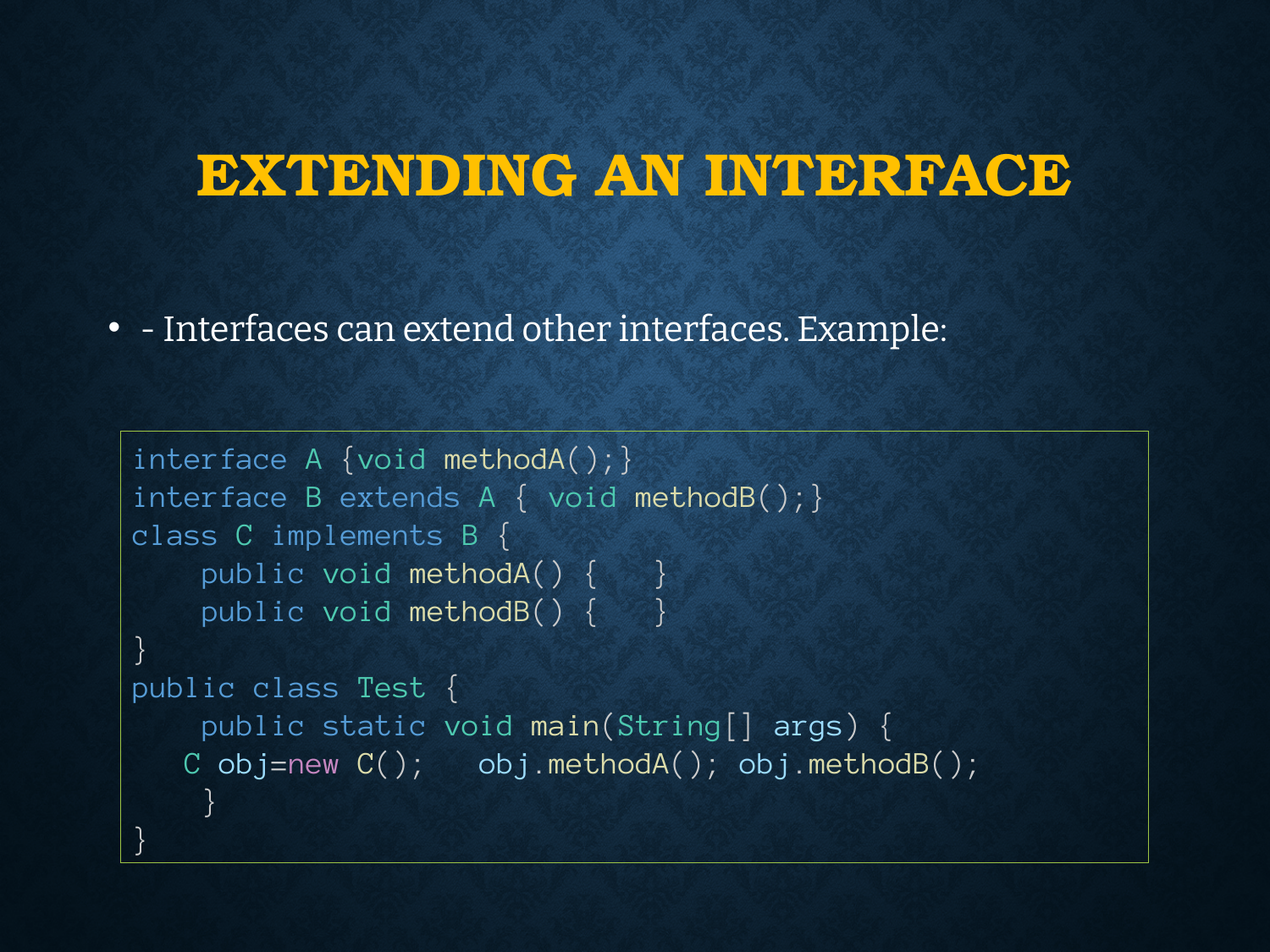

# Extending an Interface
- Interfaces can extend other interfaces. Example:
interface A {void methodA();}
interface B extends A { void methodB();}
class C implements B {
    public void methodA() {   }
    public void methodB() {   }
}
public class Test {
    public static void main(String[] args) {
   C obj=new C();   obj.methodA(); obj.methodB();
    }
}